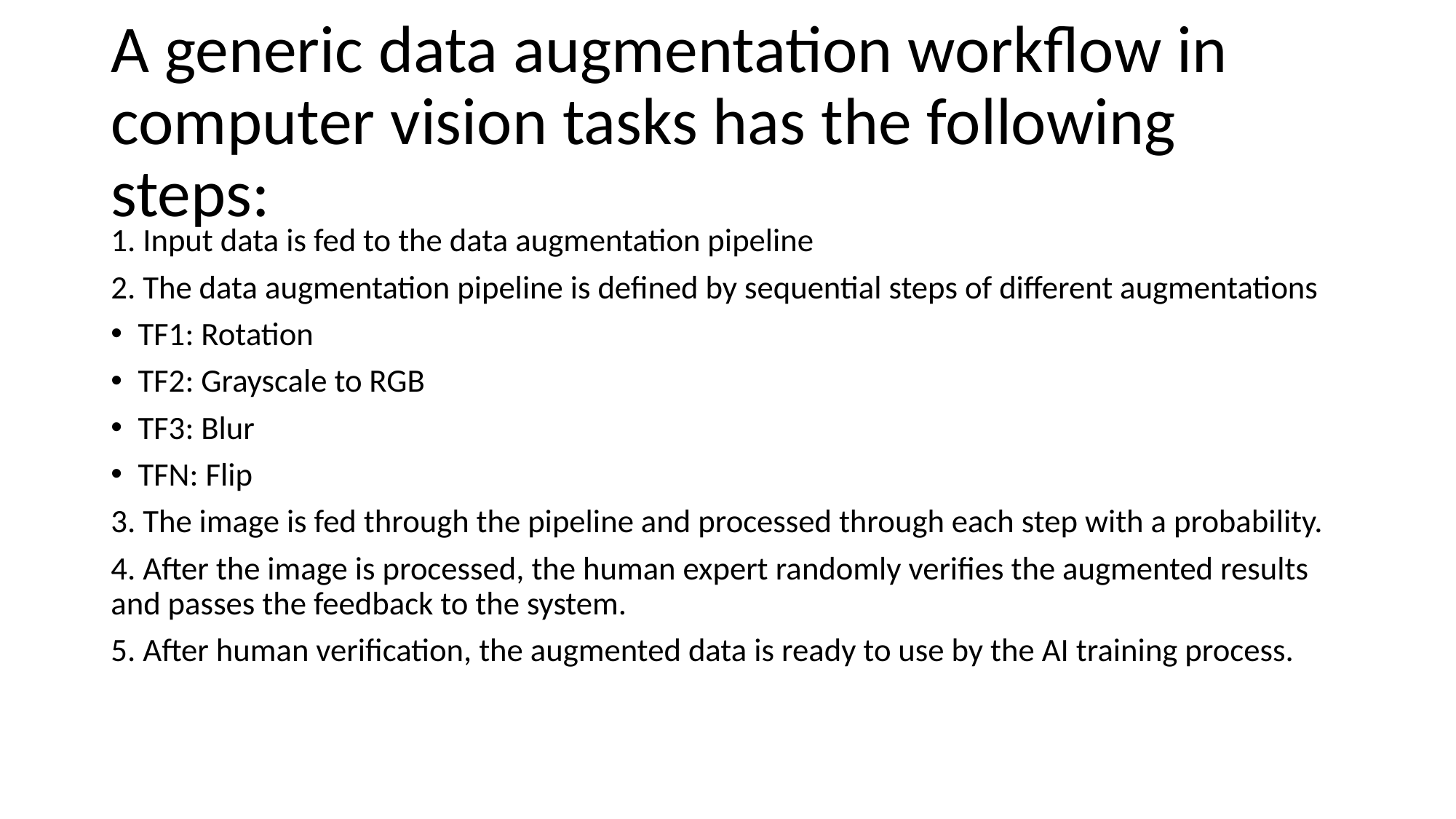

# A generic data augmentation workflow in computer vision tasks has the following steps:
1. Input data is fed to the data augmentation pipeline
2. The data augmentation pipeline is defined by sequential steps of different augmentations
TF1: Rotation
TF2: Grayscale to RGB
TF3: Blur
TFN: Flip
3. The image is fed through the pipeline and processed through each step with a probability.
4. After the image is processed, the human expert randomly verifies the augmented results and passes the feedback to the system.
5. After human verification, the augmented data is ready to use by the AI training process.